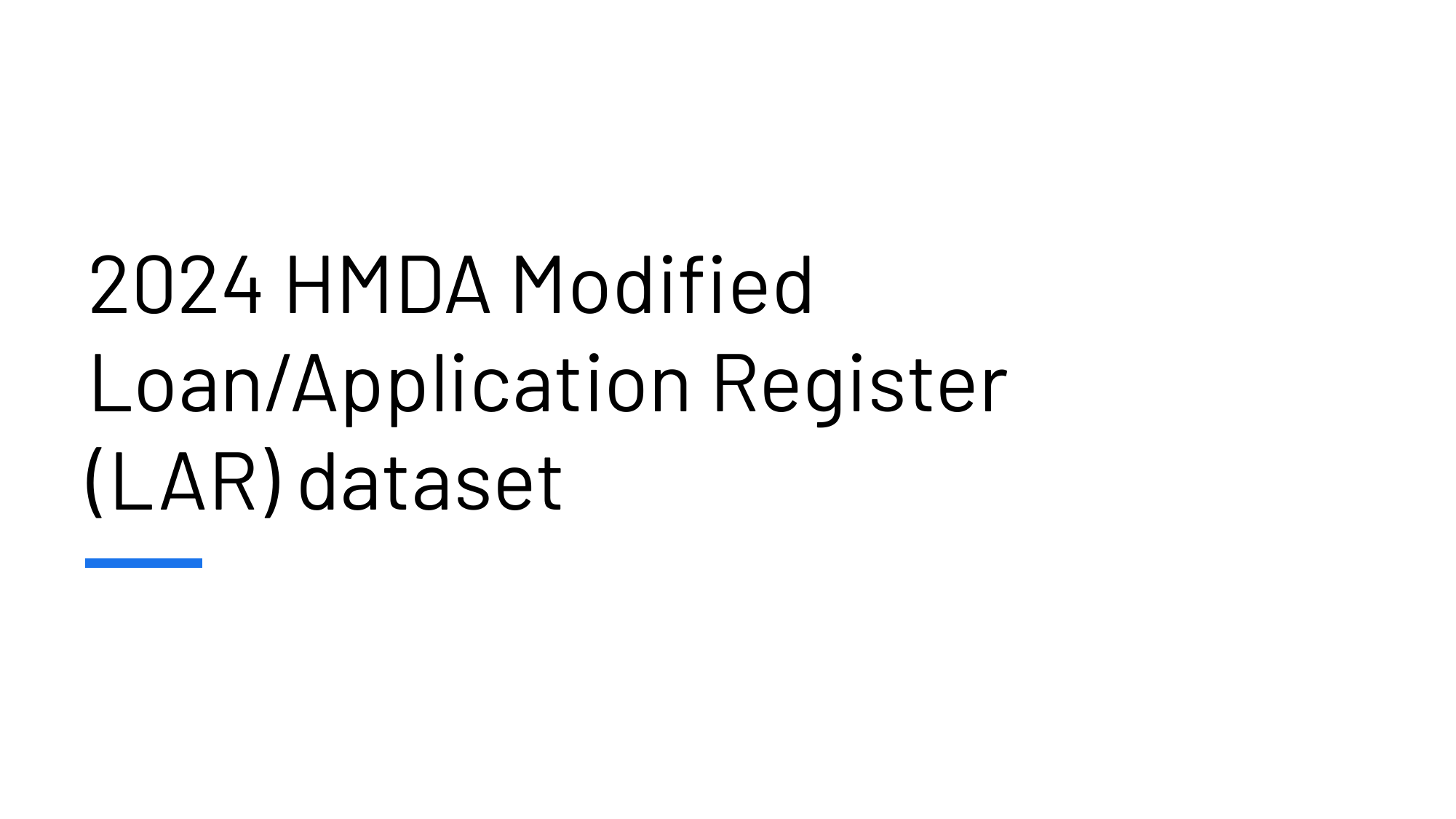

# 2024 HMDA Modified Loan/Application Register (LAR) dataset